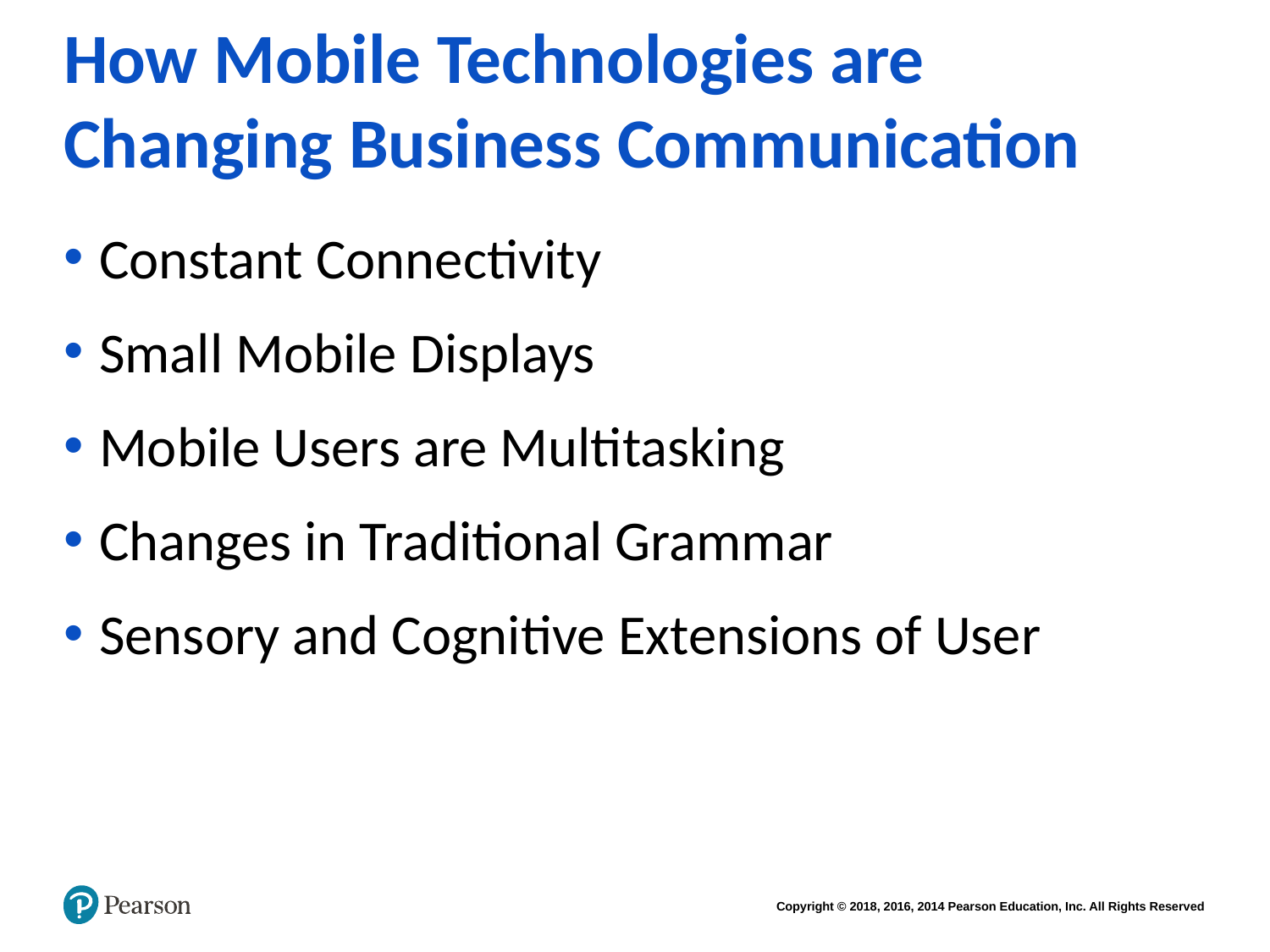

# How Mobile Technologies are Changing Business Communication
Constant Connectivity
Small Mobile Displays
Mobile Users are Multitasking
Changes in Traditional Grammar
Sensory and Cognitive Extensions of User